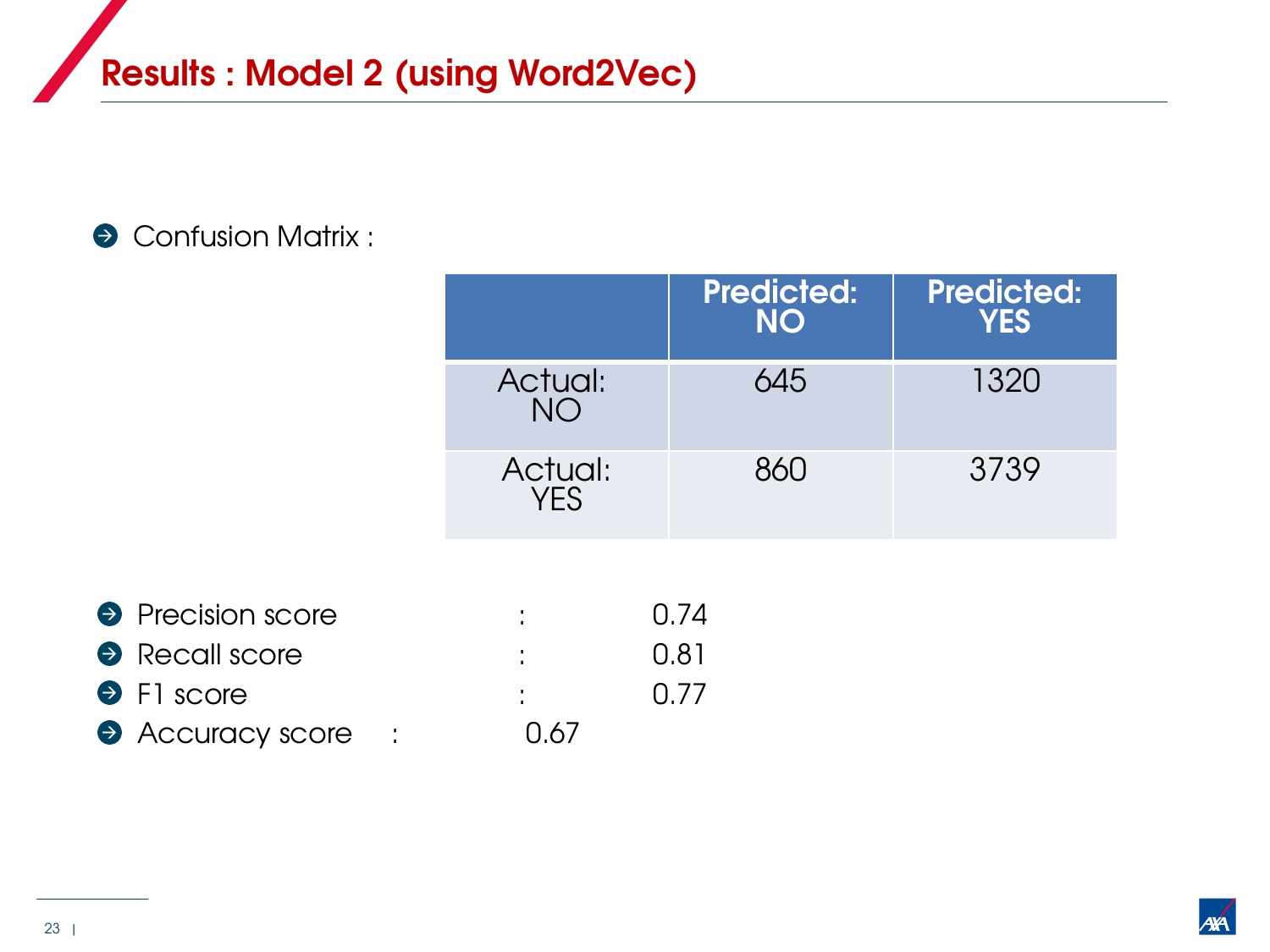

# Results : Model 2 (using Word2Vec)

Confusion Matrix :

|  | Predicted: NO | Predicted: YES |
| --- | --- | --- |
| Actual: NO | 645 | 1320 |
| Actual: YES | 860 | 3739 |
Precision score		:	 0.74
Recall score		:	 0.81
F1 score			:	 0.77
Accuracy score	:	 0.67

23   |